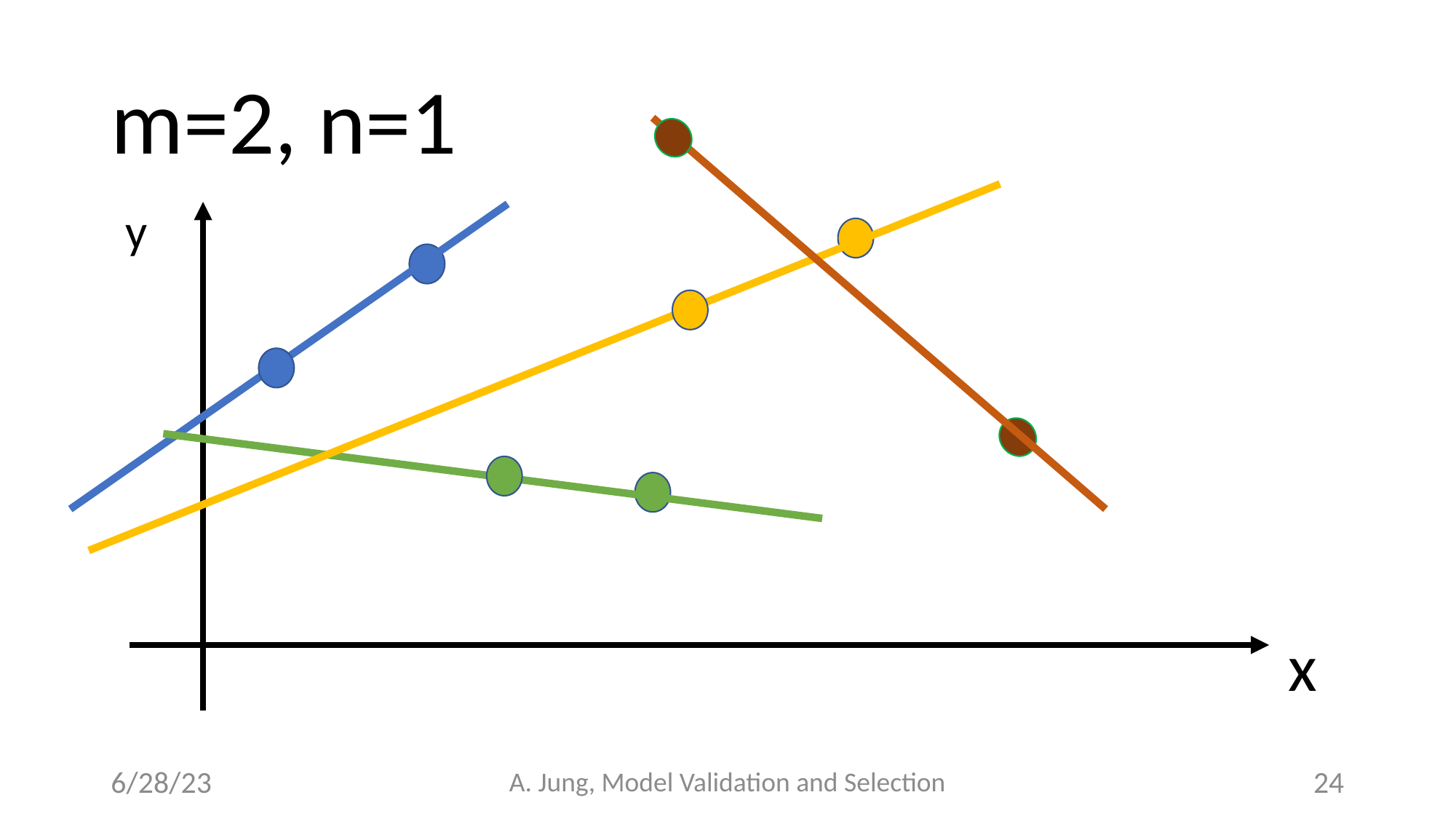

# m=2, n=1

y

x
6/28/23
A. Jung, Model Validation and Selection
24